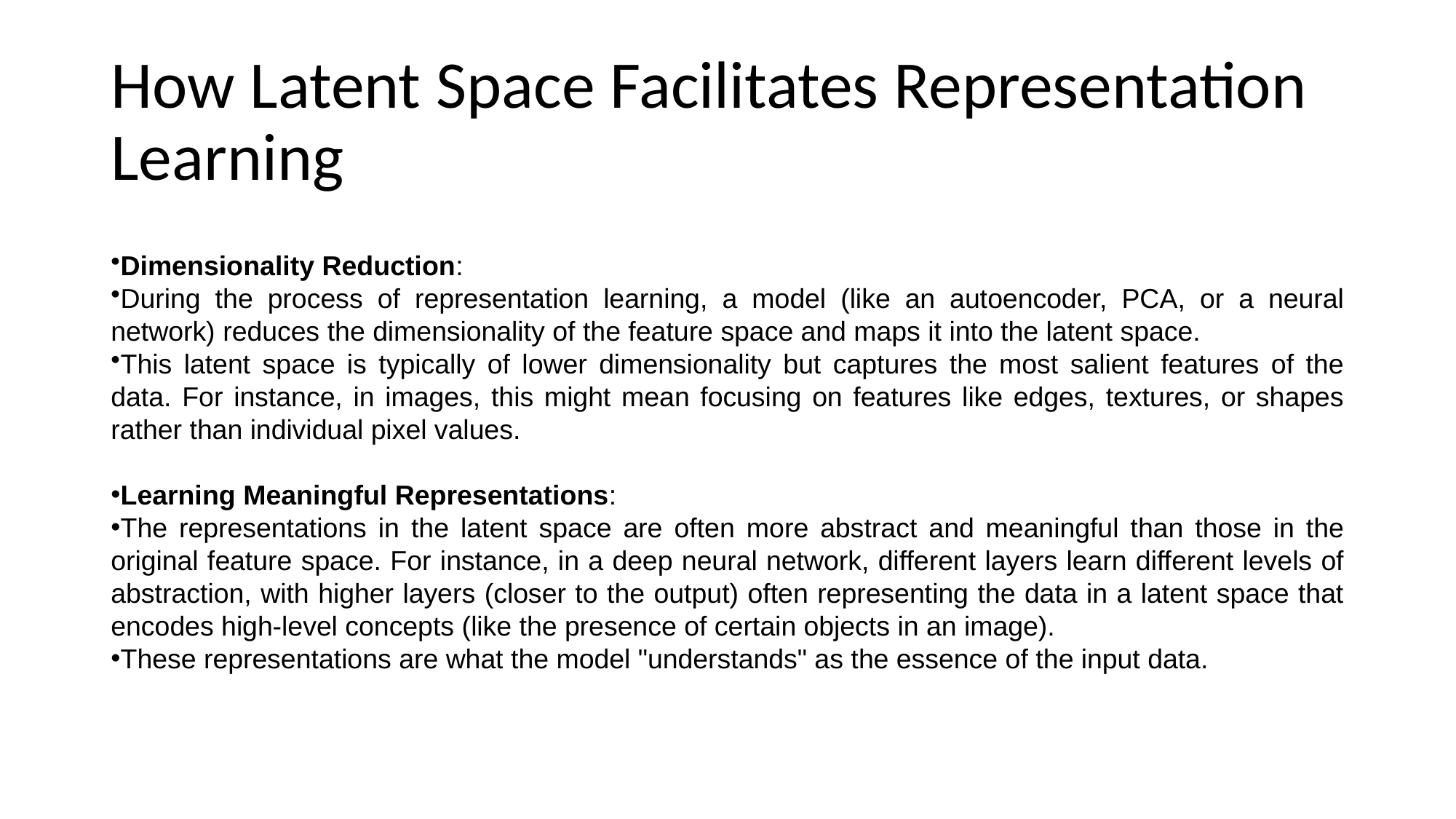

# How Latent Space Facilitates Representation Learning
Dimensionality Reduction:
During the process of representation learning, a model (like an autoencoder, PCA, or a neural network) reduces the dimensionality of the feature space and maps it into the latent space.
This latent space is typically of lower dimensionality but captures the most salient features of the data. For instance, in images, this might mean focusing on features like edges, textures, or shapes rather than individual pixel values.

Learning Meaningful Representations:
The representations in the latent space are often more abstract and meaningful than those in the original feature space. For instance, in a deep neural network, different layers learn different levels of abstraction, with higher layers (closer to the output) often representing the data in a latent space that encodes high-level concepts (like the presence of certain objects in an image).
These representations are what the model "understands" as the essence of the input data.